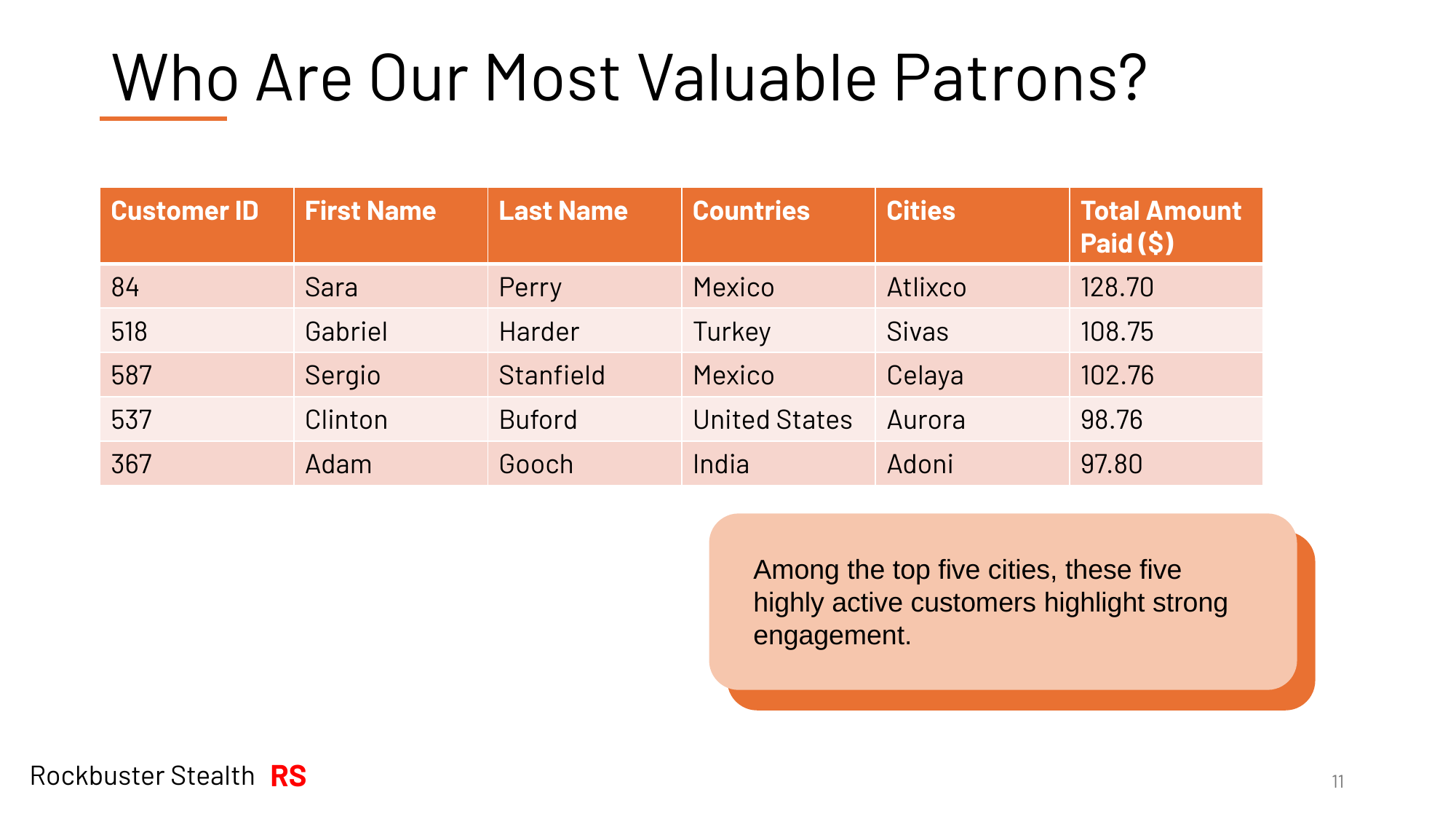

# Who Are Our Most Valuable Patrons?
| Customer ID | First Name | Last Name | Countries | Cities | Total Amount Paid ($) |
| --- | --- | --- | --- | --- | --- |
| 84 | Sara | Perry | Mexico | Atlixco | 128.70 |
| 518 | Gabriel | Harder | Turkey | Sivas | 108.75 |
| 587 | Sergio | Stanfield | Mexico | Celaya | 102.76 |
| 537 | Clinton | Buford | United States | Aurora | 98.76 |
| 367 | Adam | Gooch | India | Adoni | 97.80 |

Among the top five cities, these five highly active customers highlight strong engagement.
RS
Rockbuster Stealth
11